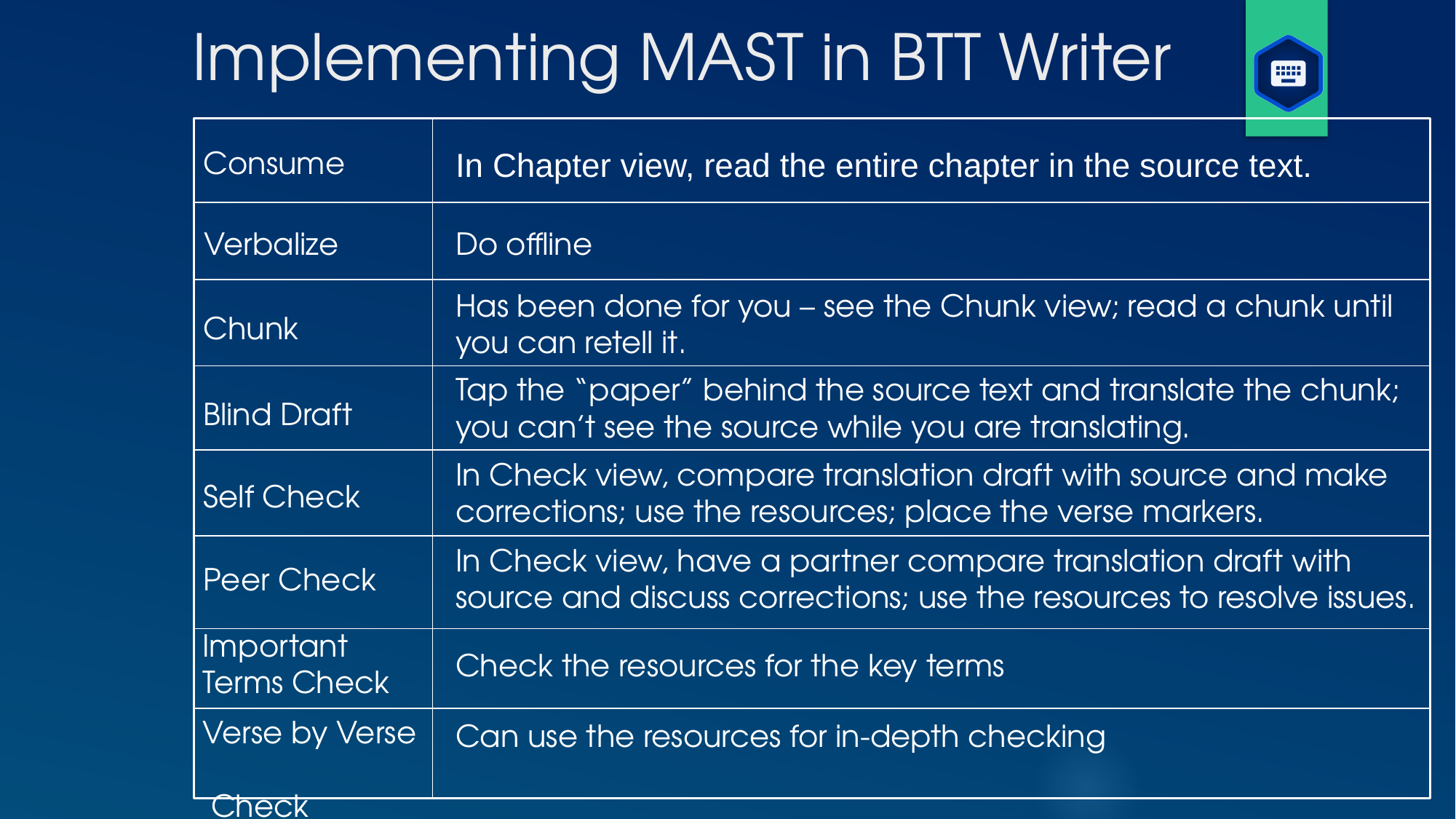

# Implementing MAST in BTT Writer

Consume
In Chapter view, read the entire chapter in the source text.

Verbalize
Do offline

Has been done for you – see the Chunk view; read a chunk until you can retell it.
Chunk
Tap the “paper” behind the source text and translate the chunk; you can’t see the source while you are translating.
Blind Draft
In Check view, compare translation draft with source and make corrections; use the resources; place the verse markers.
Self Check
In Check view, have a partner compare translation draft with source and discuss corrections; use the resources to resolve issues.
Peer Check
Important Terms Check
Check the resources for the key terms
Verse by Verse
 Check
Can use the resources for in-depth checking